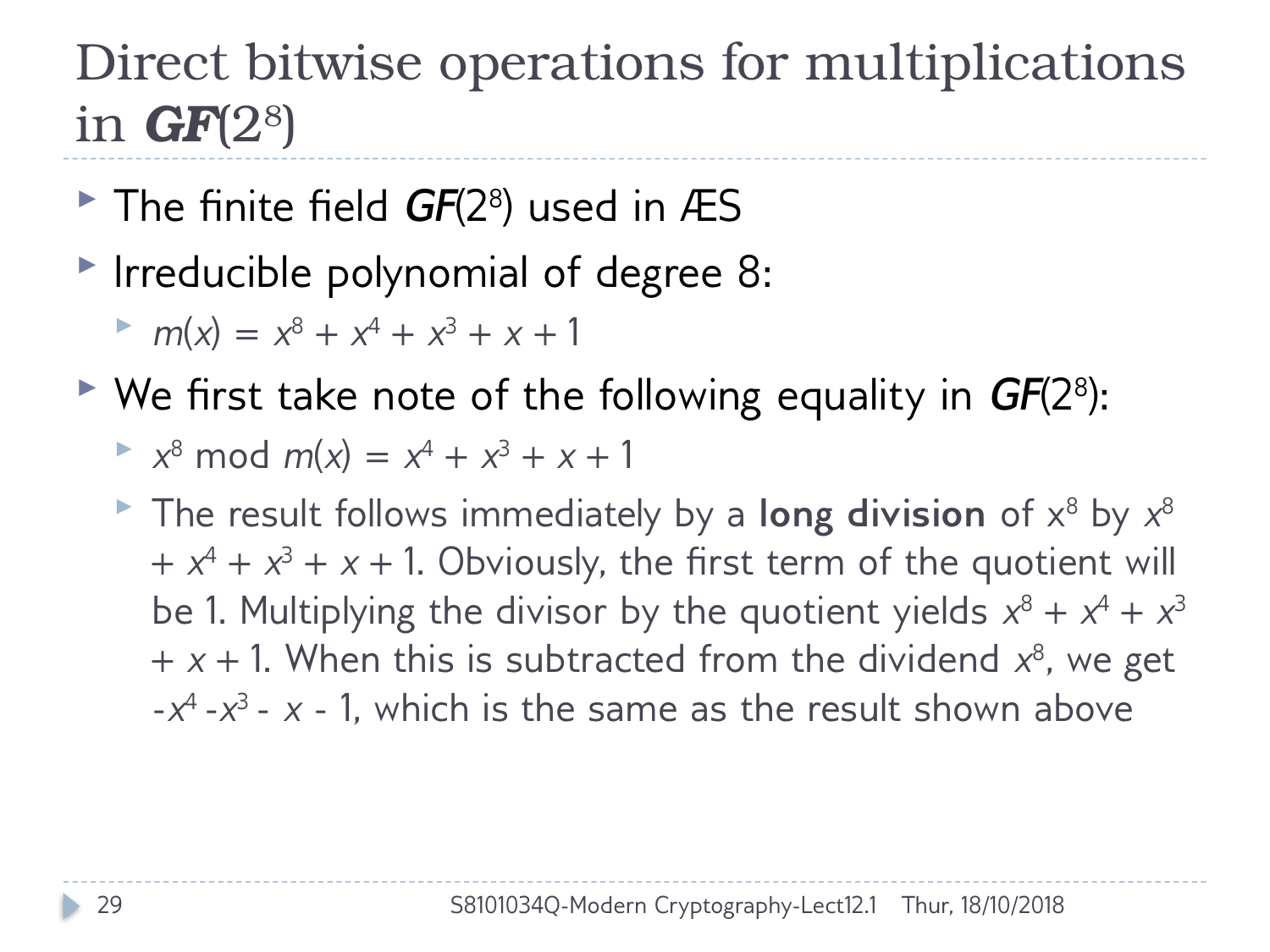

# Direct bitwise operations for multiplications in GF(28)
The finite field GF(28) used in AES
Irreducible polynomial of degree 8:
m(x) = x8 + x4 + x3 + x + 1
We first take note of the following equality in GF(28):
x8 mod m(x) = x4 + x3 + x + 1
The result follows immediately by a long division of x8 by x8 + x4 + x3 + x + 1. Obviously, the first term of the quotient will be 1. Multiplying the divisor by the quotient yields x8 + x4 + x3 + x + 1. When this is subtracted from the dividend x8, we get −x4 −x3 − x − 1, which is the same as the result shown above
29
S8101034Q-Modern Cryptography-Lect12.1
Thur, 18/10/2018